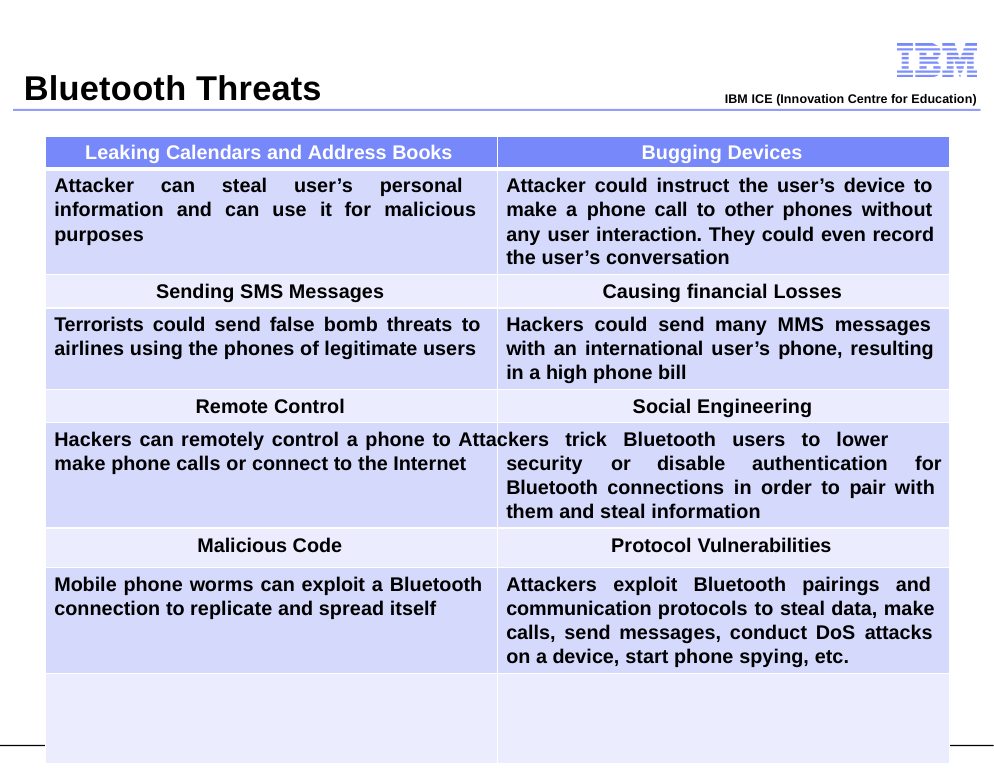

# Bluetooth Threats
IBM ICE (Innovation Centre for Education)

Leaking Calendars and Address Books
Bugging Devices
Attacker can steal user’s personal  information and can use it for malicious  purposes
Attacker could instruct the user’s device to  make a phone call to other phones without  any user interaction. They could even record  the user’s conversation
Sending SMS Messages
Causing financial Losses
Terrorists could send false bomb threats to  airlines using the phones of legitimate users
Hackers could send many MMS messages  with an international user’s phone, resulting  in a high phone bill
Remote Control
Social Engineering
Hackers can remotely control a phone to Attackers  trick Bluetooth  users  to  lower  make phone calls or connect to the Internet
security	or	disable	authentication	for
Bluetooth connections in order to pair with  them and steal information
Malicious Code
Protocol Vulnerabilities
Mobile phone worms can exploit a Bluetooth  connection to replicate and spread itself
Attackers exploit Bluetooth pairings and  communication protocols to steal data, make  calls, send messages, conduct DoS attacks  on a device, start phone spying, etc.